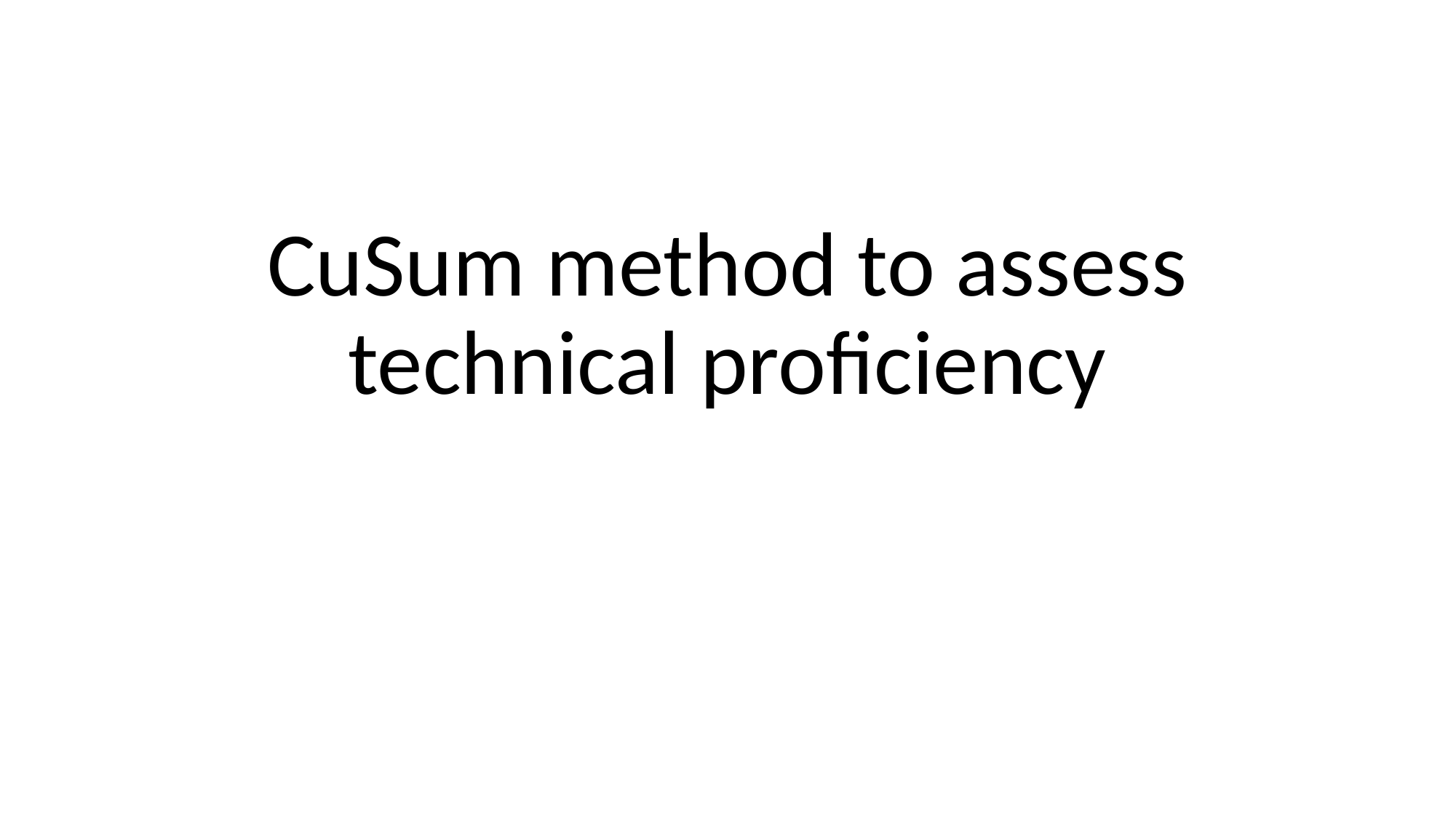

# CuSum method to assess technical proficiency